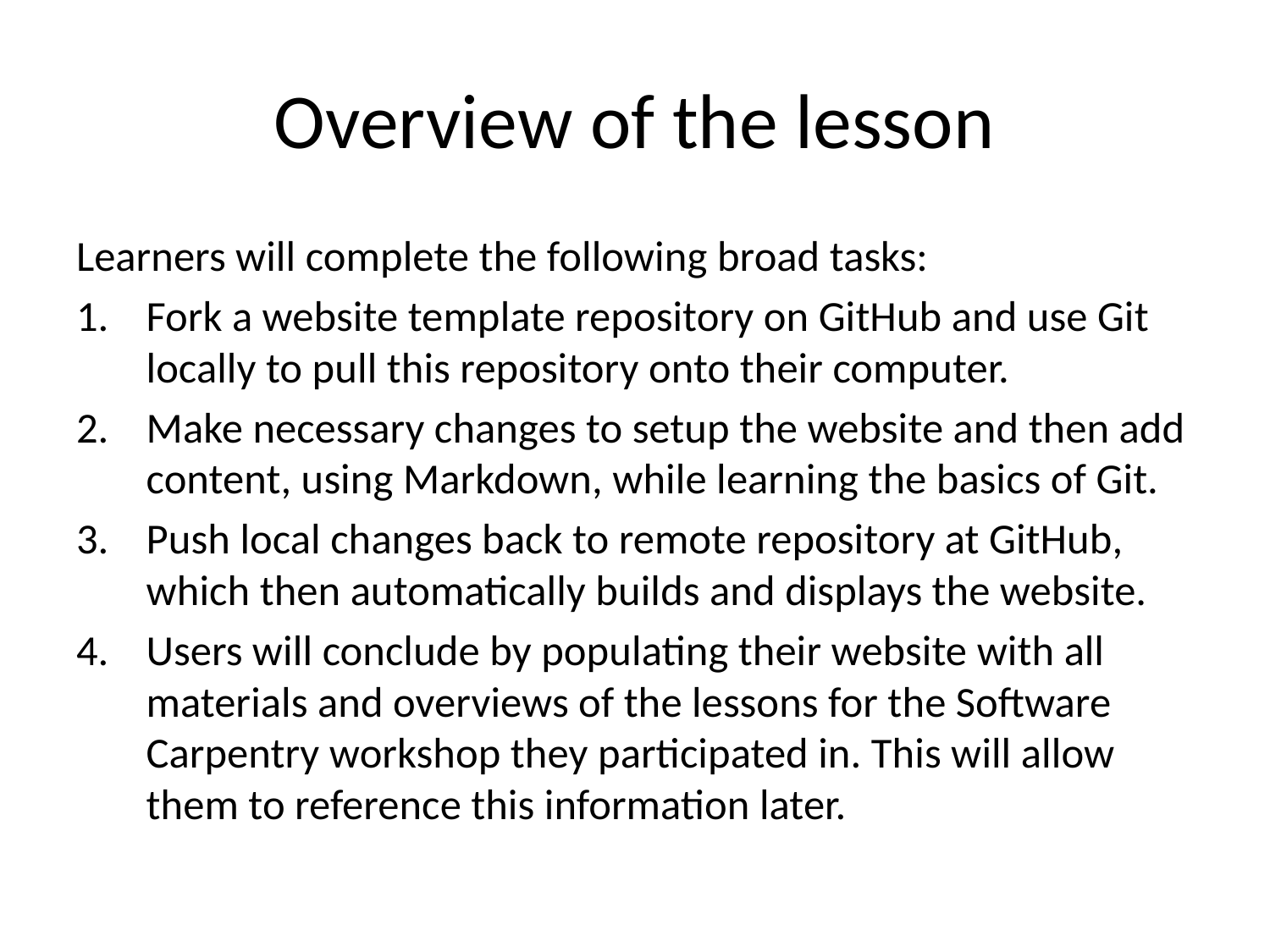

# Overview of the lesson
Learners will complete the following broad tasks:
Fork a website template repository on GitHub and use Git locally to pull this repository onto their computer.
Make necessary changes to setup the website and then add content, using Markdown, while learning the basics of Git.
Push local changes back to remote repository at GitHub, which then automatically builds and displays the website.
Users will conclude by populating their website with all materials and overviews of the lessons for the Software Carpentry workshop they participated in. This will allow them to reference this information later.